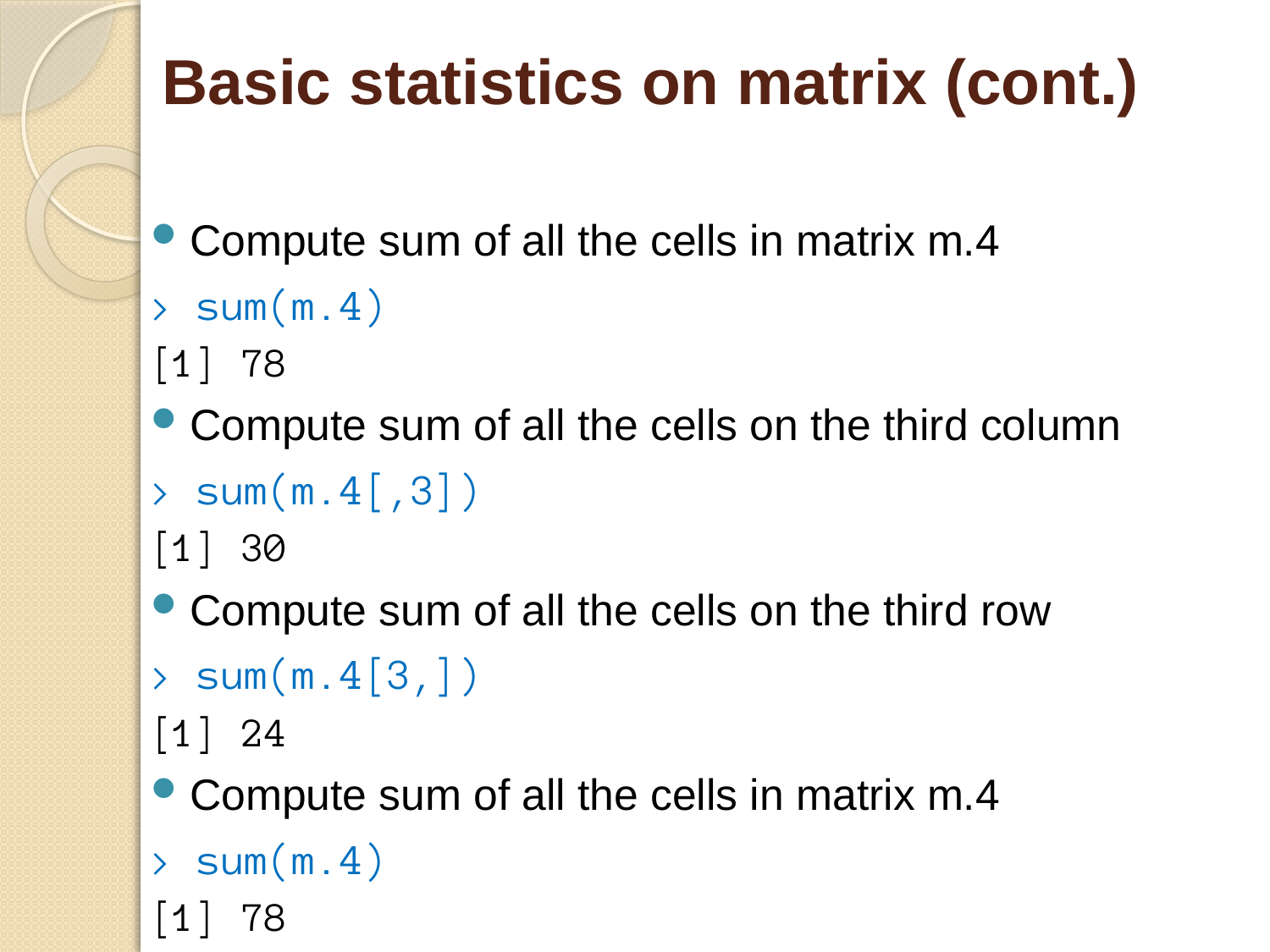

# Basic statistics on matrix (cont.)
Compute sum of all the cells in matrix m.4
> sum(m.4)
[1] 78
Compute sum of all the cells on the third column
> sum(m.4[,3])
[1] 30
Compute sum of all the cells on the third row
> sum(m.4[3,])
[1] 24
Compute sum of all the cells in matrix m.4
> sum(m.4)
[1] 78